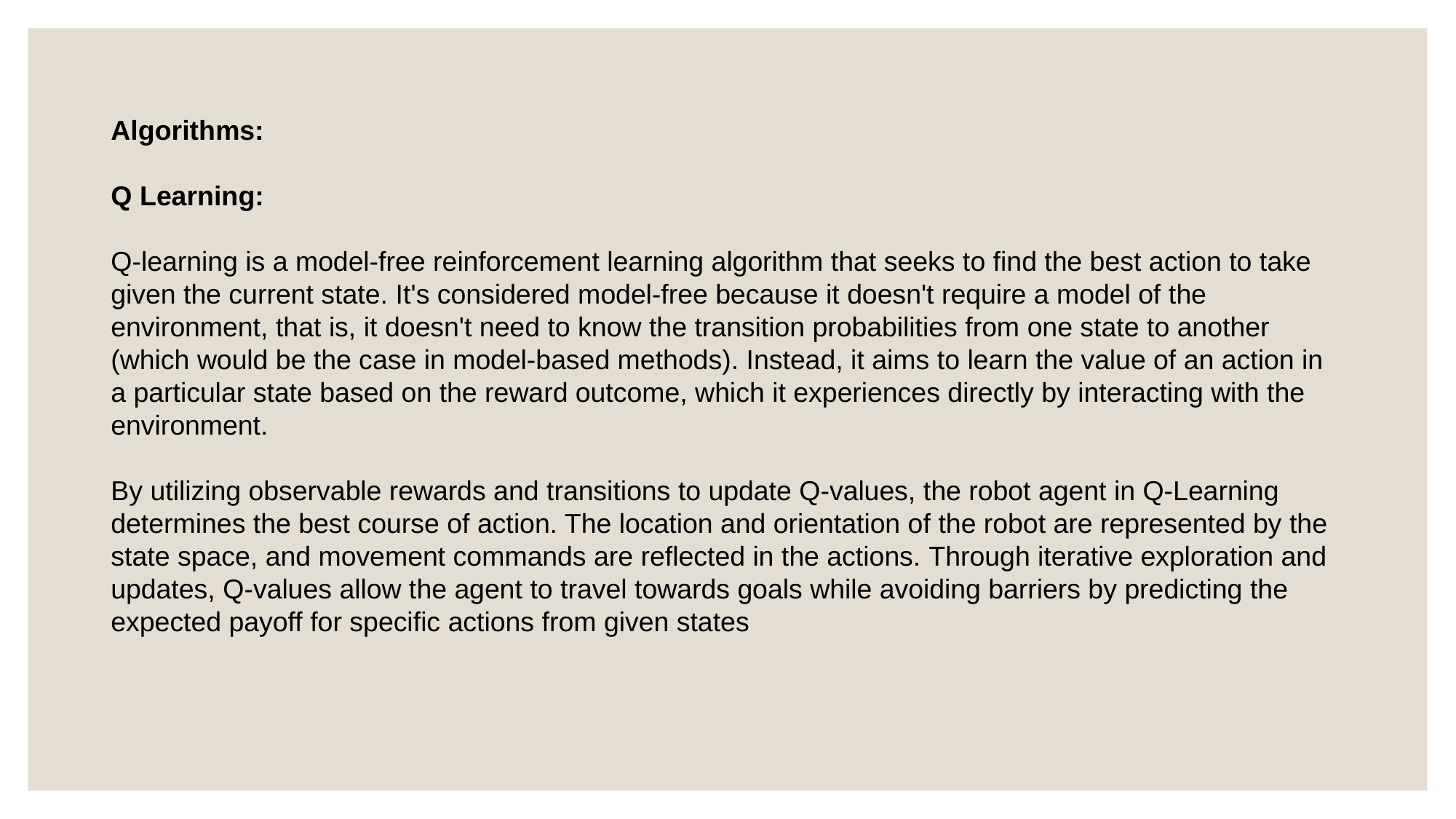

# Algorithms: Q Learning: Q-learning is a model-free reinforcement learning algorithm that seeks to find the best action to take given the current state. It's considered model-free because it doesn't require a model of the environment, that is, it doesn't need to know the transition probabilities from one state to another (which would be the case in model-based methods). Instead, it aims to learn the value of an action in a particular state based on the reward outcome, which it experiences directly by interacting with the environment. By utilizing observable rewards and transitions to update Q-values, the robot agent in Q-Learning determines the best course of action. The location and orientation of the robot are represented by the state space, and movement commands are reflected in the actions. Through iterative exploration and updates, Q-values allow the agent to travel towards goals while avoiding barriers by predicting the expected payoff for specific actions from given states